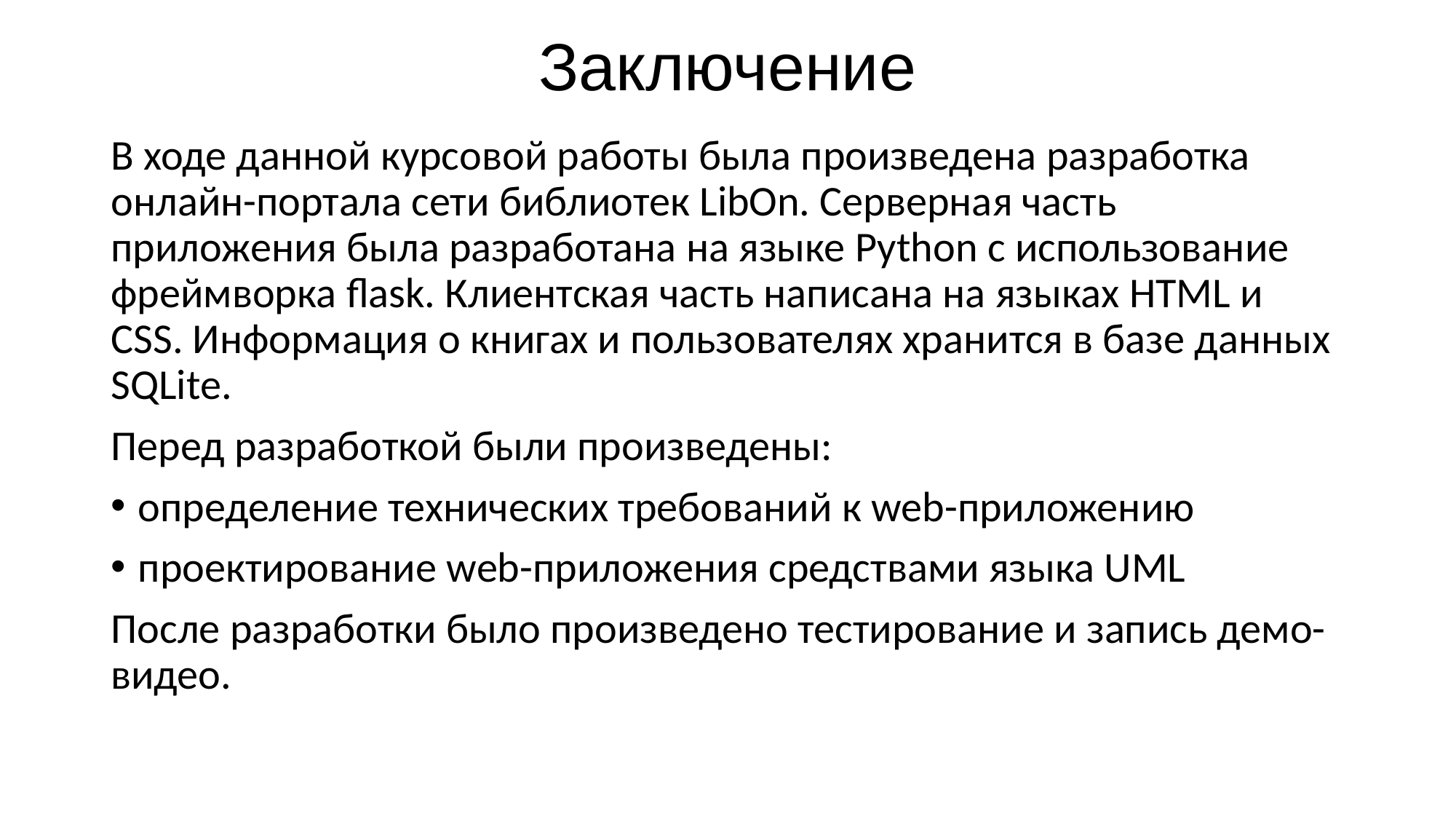

# Заключение
В ходе данной курсовой работы была произведена разработка онлайн-портала сети библиотек LibOn. Серверная часть приложения была разработана на языке Python с использование фреймворка flask. Клиентская часть написана на языках HTML и CSS. Информация о книгах и пользователях хранится в базе данных SQLite.
Перед разработкой были произведены:
определение технических требований к web-приложению
проектирование web-приложения средствами языка UML
После разработки было произведено тестирование и запись демо-видео.